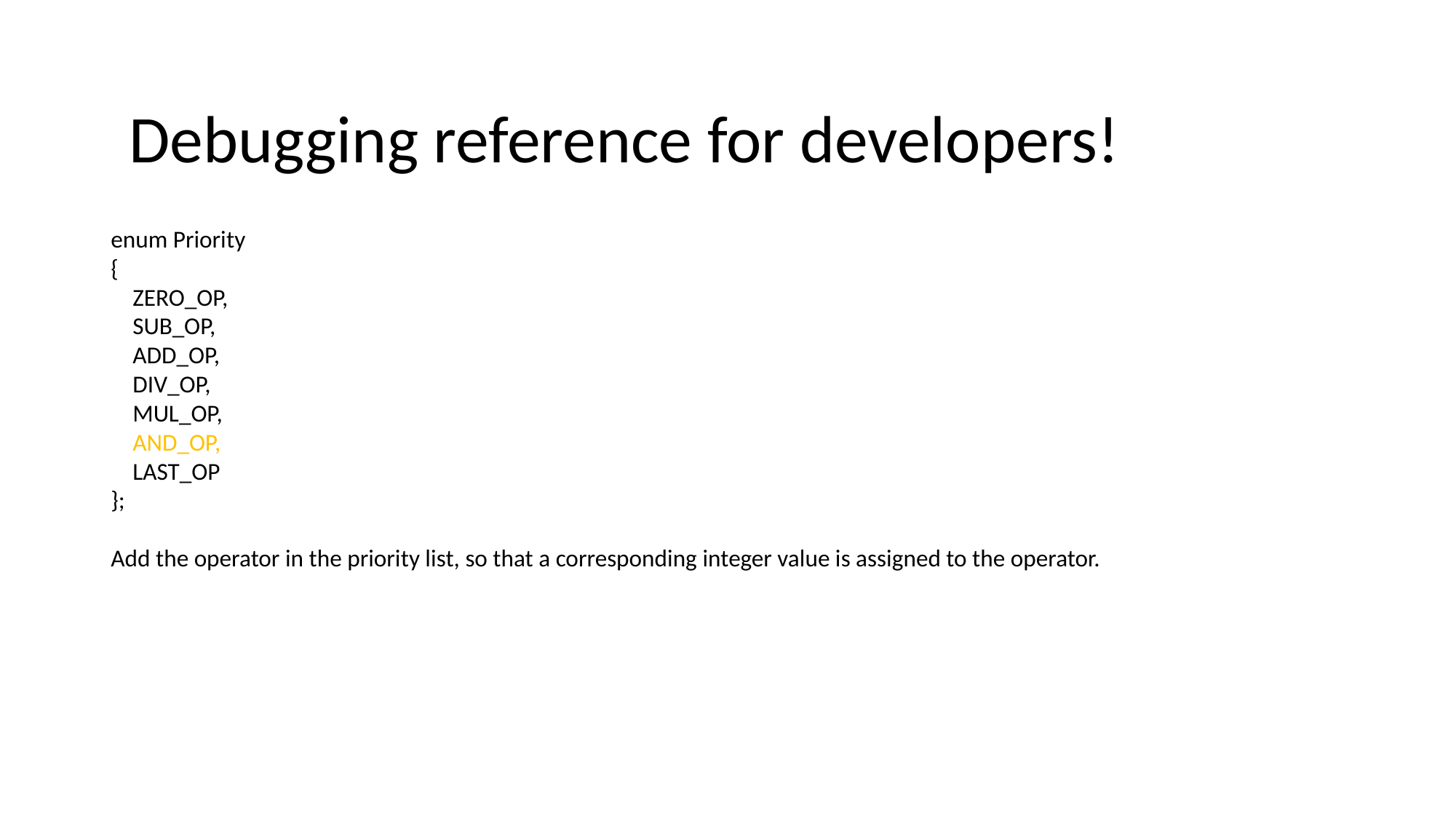

Debugging reference for developers!
enum Priority
{
    ZERO_OP,
    SUB_OP,
    ADD_OP,
    DIV_OP,
    MUL_OP,
    AND_OP,
    LAST_OP
};
Add the operator in the priority list, so that a corresponding integer value is assigned to the operator.